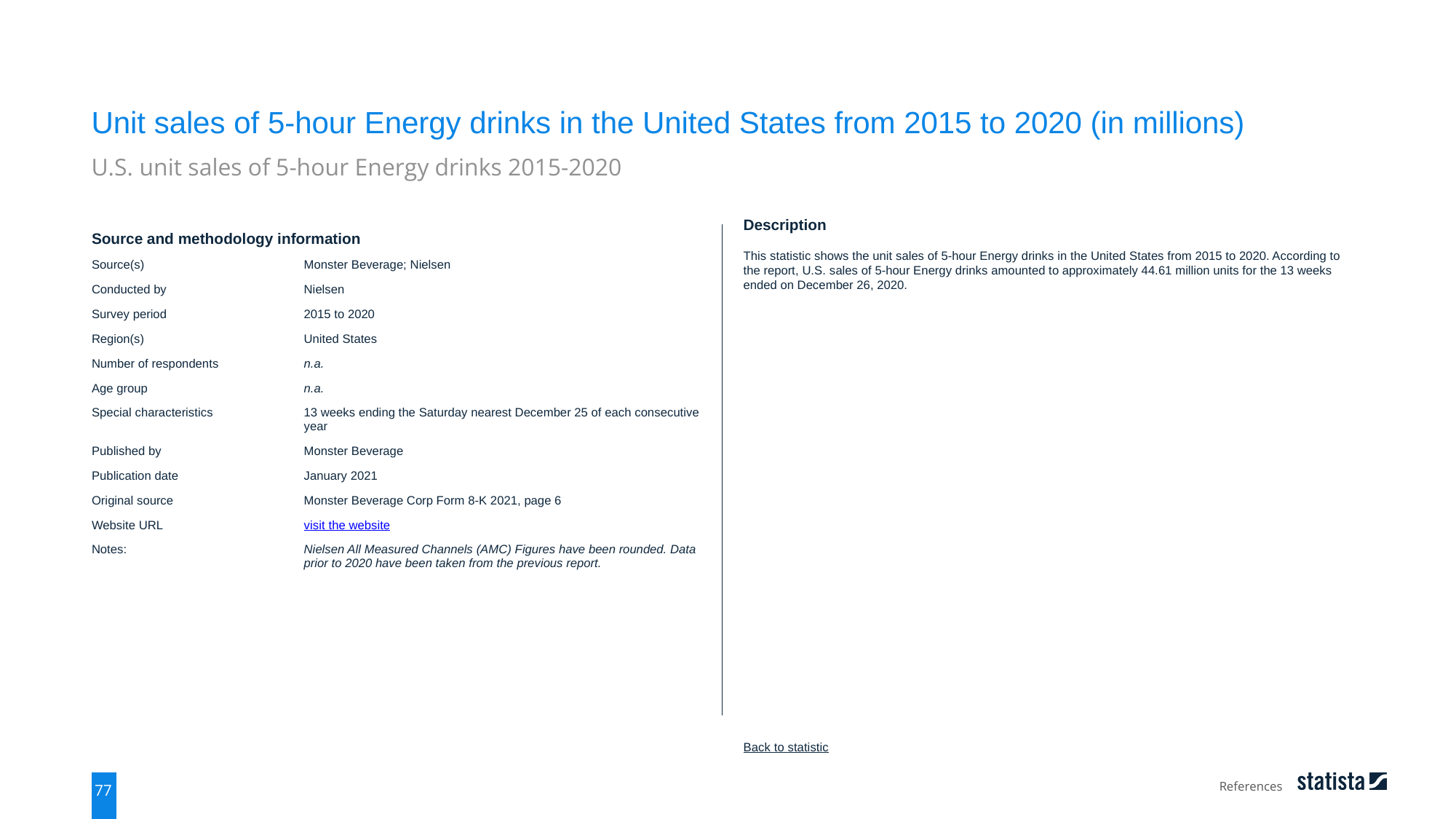

Unit sales of 5-hour Energy drinks in the United States from 2015 to 2020 (in millions)
U.S. unit sales of 5-hour Energy drinks 2015-2020
| Source and methodology information |  |
| --- | --- |
| Source(s) | Monster Beverage; Nielsen |
| Conducted by | Nielsen |
| Survey period | 2015 to 2020 |
| Region(s) | United States |
| Number of respondents | n.a. |
| Age group | n.a. |
| Special characteristics | 13 weeks ending the Saturday nearest December 25 of each consecutive year |
| Published by | Monster Beverage |
| Publication date | January 2021 |
| Original source | Monster Beverage Corp Form 8-K 2021, page 6 |
| Website URL | visit the website |
| Notes: | Nielsen All Measured Channels (AMC) Figures have been rounded. Data prior to 2020 have been taken from the previous report. |

Description

This statistic shows the unit sales of 5-hour Energy drinks in the United States from 2015 to 2020. According to the report, U.S. sales of 5-hour Energy drinks amounted to approximately 44.61 million units for the 13 weeks ended on December 26, 2020.
Back to statistic
References

77